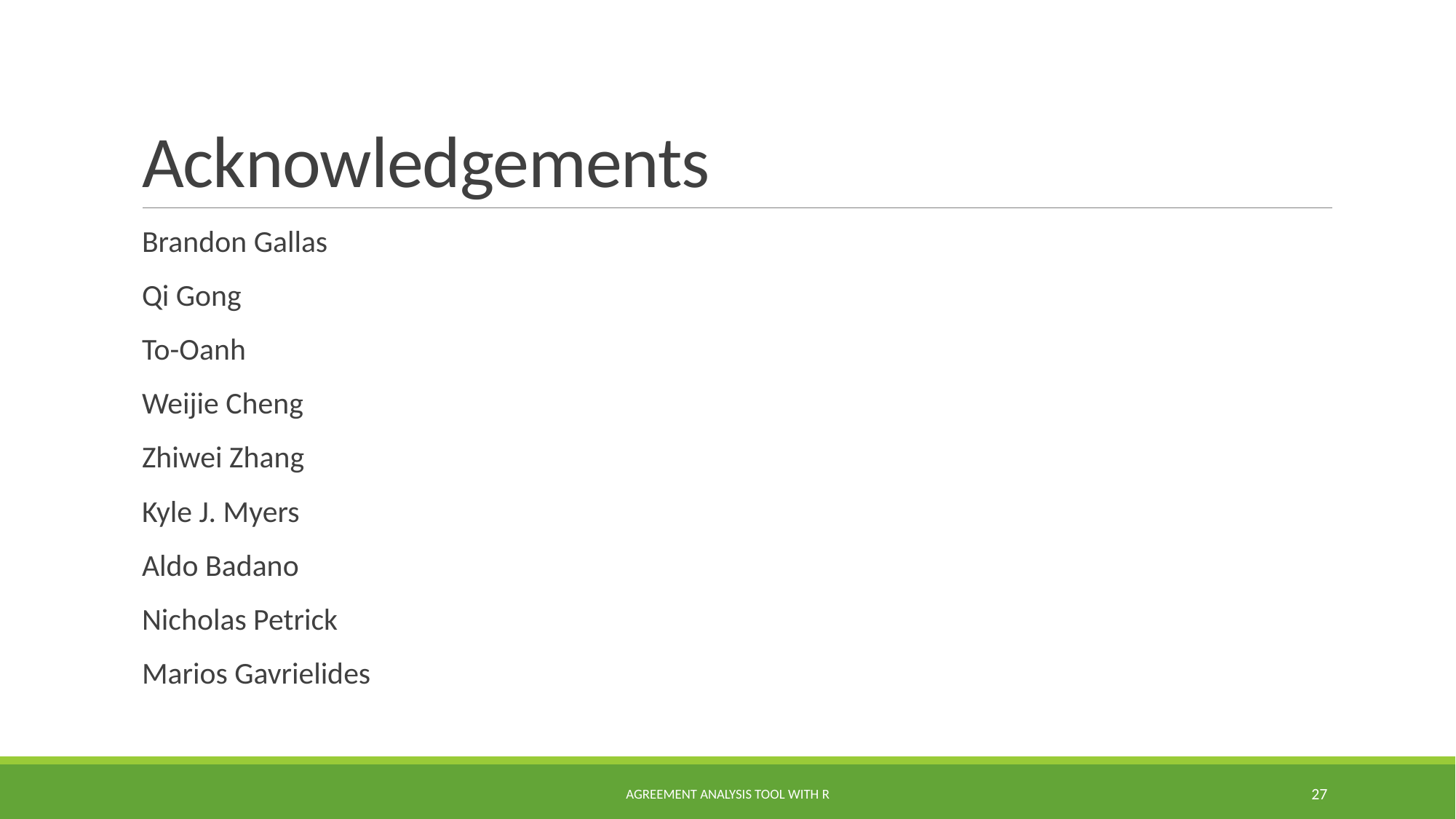

# Acknowledgements
Brandon Gallas
Qi Gong
To-Oanh
Weijie Cheng
Zhiwei Zhang
Kyle J. Myers
Aldo Badano
Nicholas Petrick
Marios Gavrielides
Agreement Analysis Tool with R
27